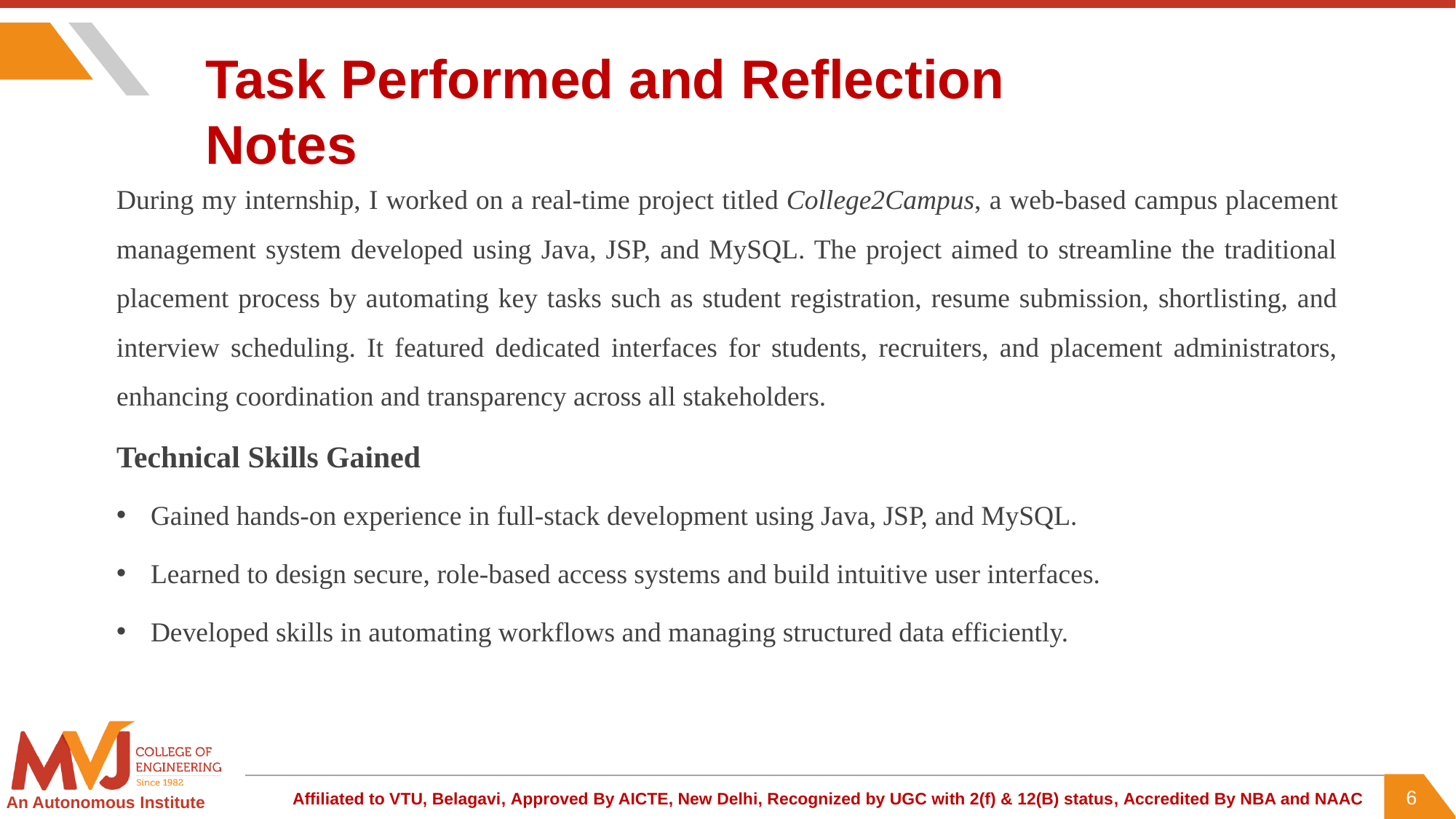

Task Performed and Reflection Notes
During my internship, I worked on a real-time project titled College2Campus, a web-based campus placement management system developed using Java, JSP, and MySQL. The project aimed to streamline the traditional placement process by automating key tasks such as student registration, resume submission, shortlisting, and interview scheduling. It featured dedicated interfaces for students, recruiters, and placement administrators, enhancing coordination and transparency across all stakeholders.

Technical Skills Gained
Gained hands-on experience in full-stack development using Java, JSP, and MySQL.
Learned to design secure, role-based access systems and build intuitive user interfaces.
Developed skills in automating workflows and managing structured data efficiently.